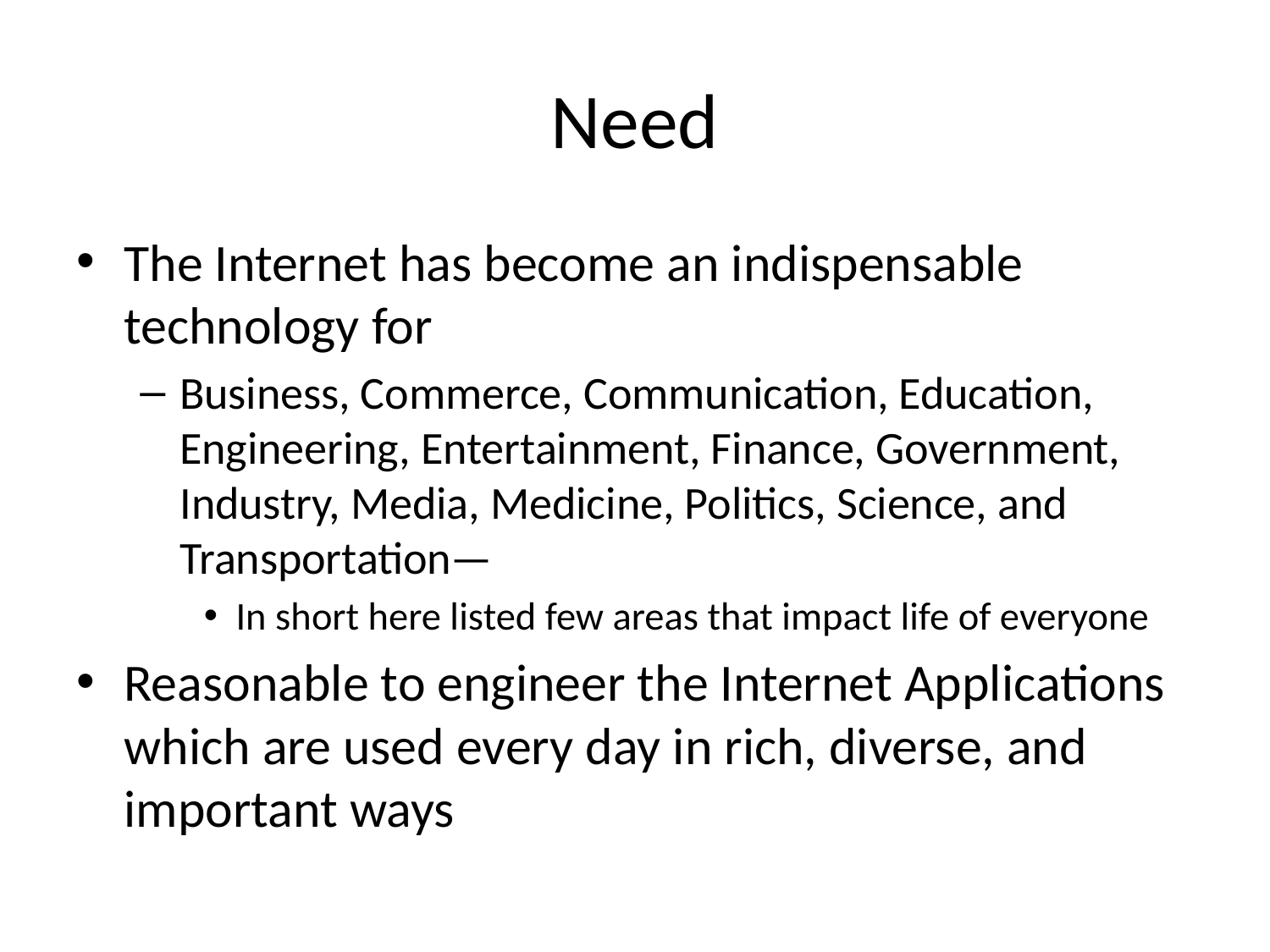

# Need
The Internet has become an indispensable technology for
Business, Commerce, Communication, Education, Engineering, Entertainment, Finance, Government, Industry, Media, Medicine, Politics, Science, and  Transportation—
In short here listed few areas that impact life of everyone
Reasonable to engineer the Internet Applications which are used every day in rich, diverse, and important ways